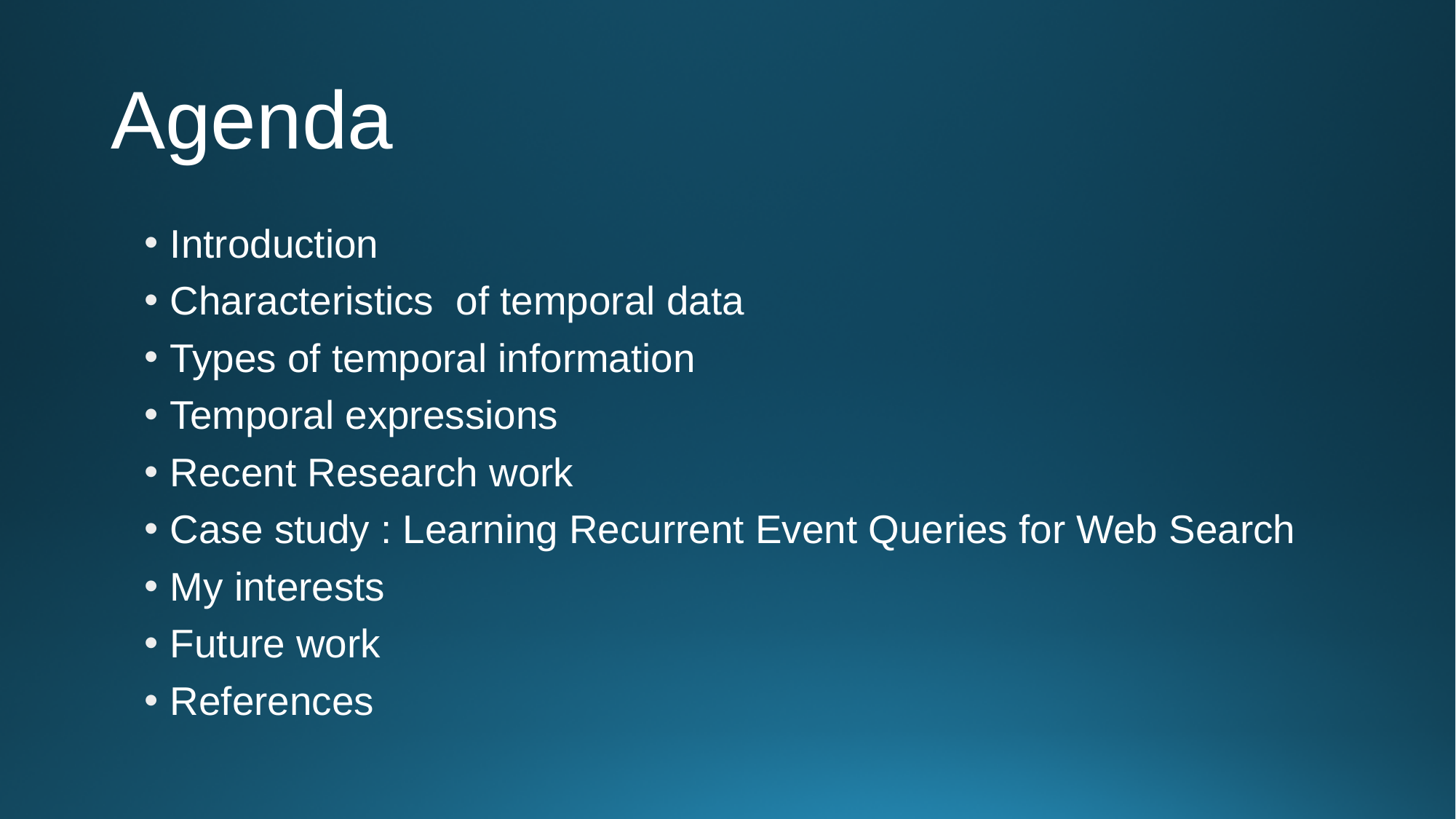

# Agenda
Introduction
Characteristics  of temporal data
Types of temporal information
Temporal expressions
Recent Research work
Case study : Learning Recurrent Event Queries for Web Search
My interests
Future work
References